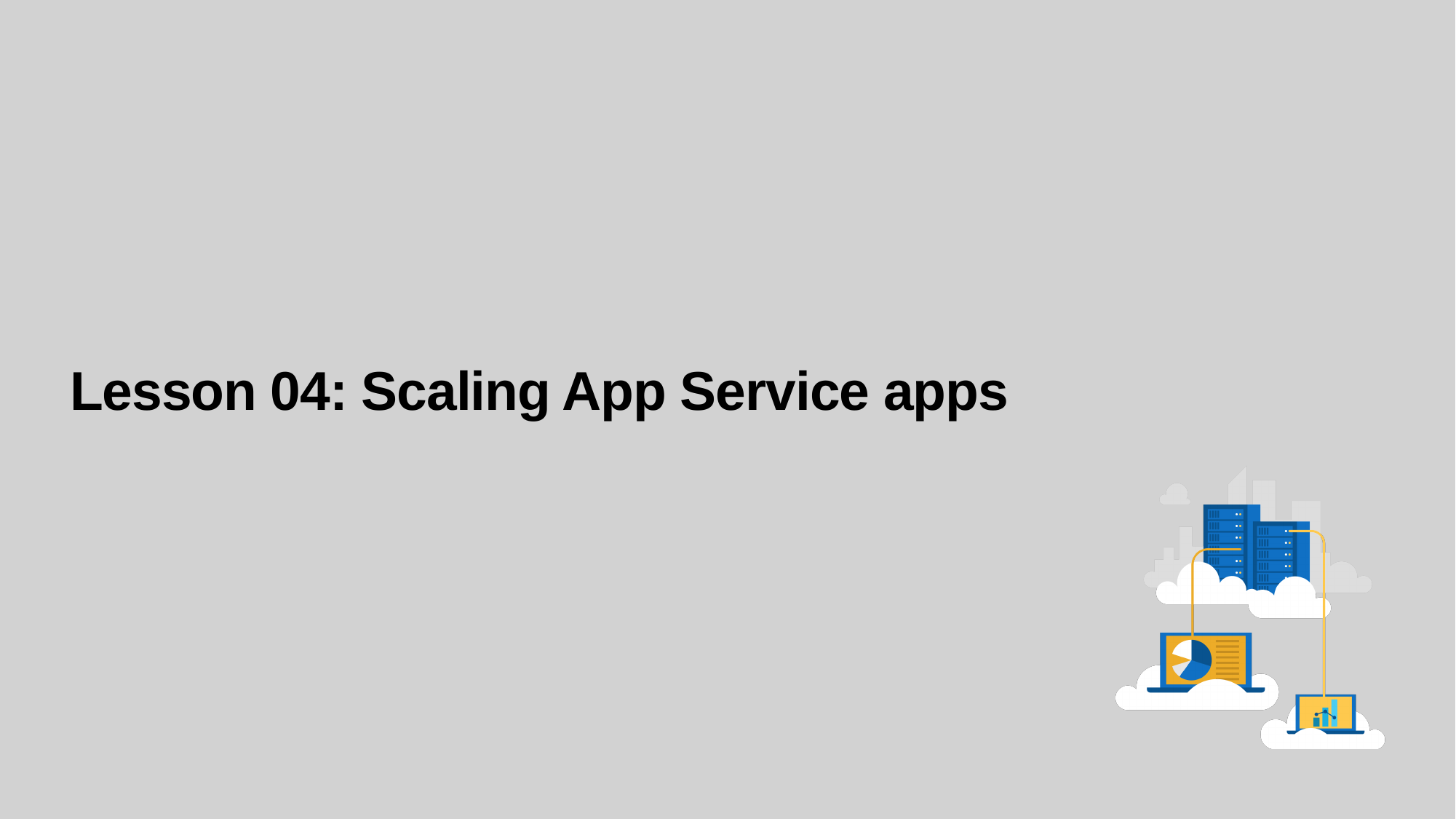

# Lesson 04: Scaling App Service apps